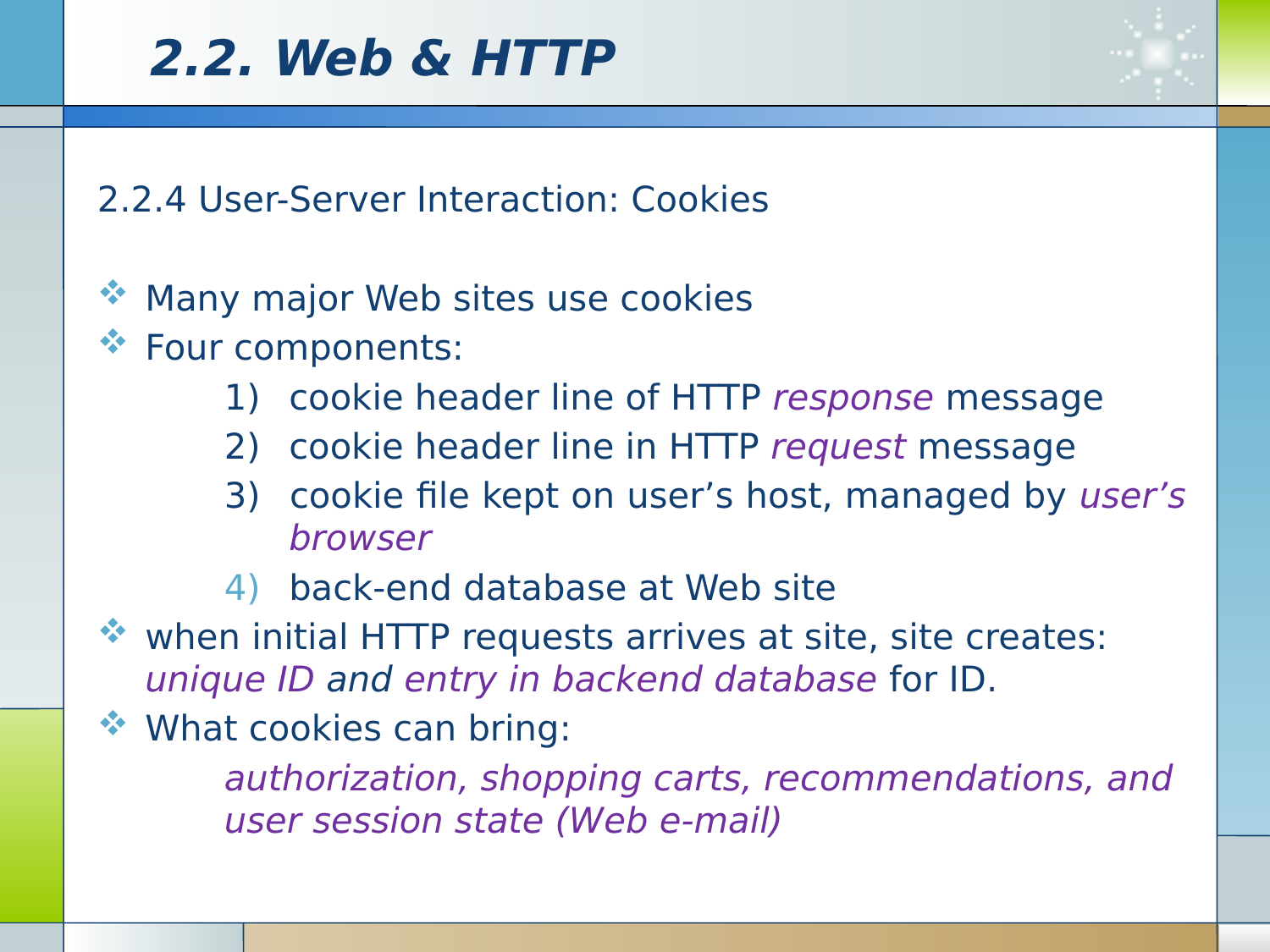

# 2.2. Web & HTTP
2.2.4 User-Server Interaction: Cookies

Many major Web sites use cookies
Four components:
1) 	cookie header line of HTTP response message
2) 	cookie header line in HTTP request message
3) 	cookie file kept on user’s host, managed by user’s browser
back-end database at Web site
when initial HTTP requests arrives at site, site creates: unique ID and entry in backend database for ID.
What cookies can bring:
	authorization, shopping carts, recommendations, and 	user session state (Web e-mail)